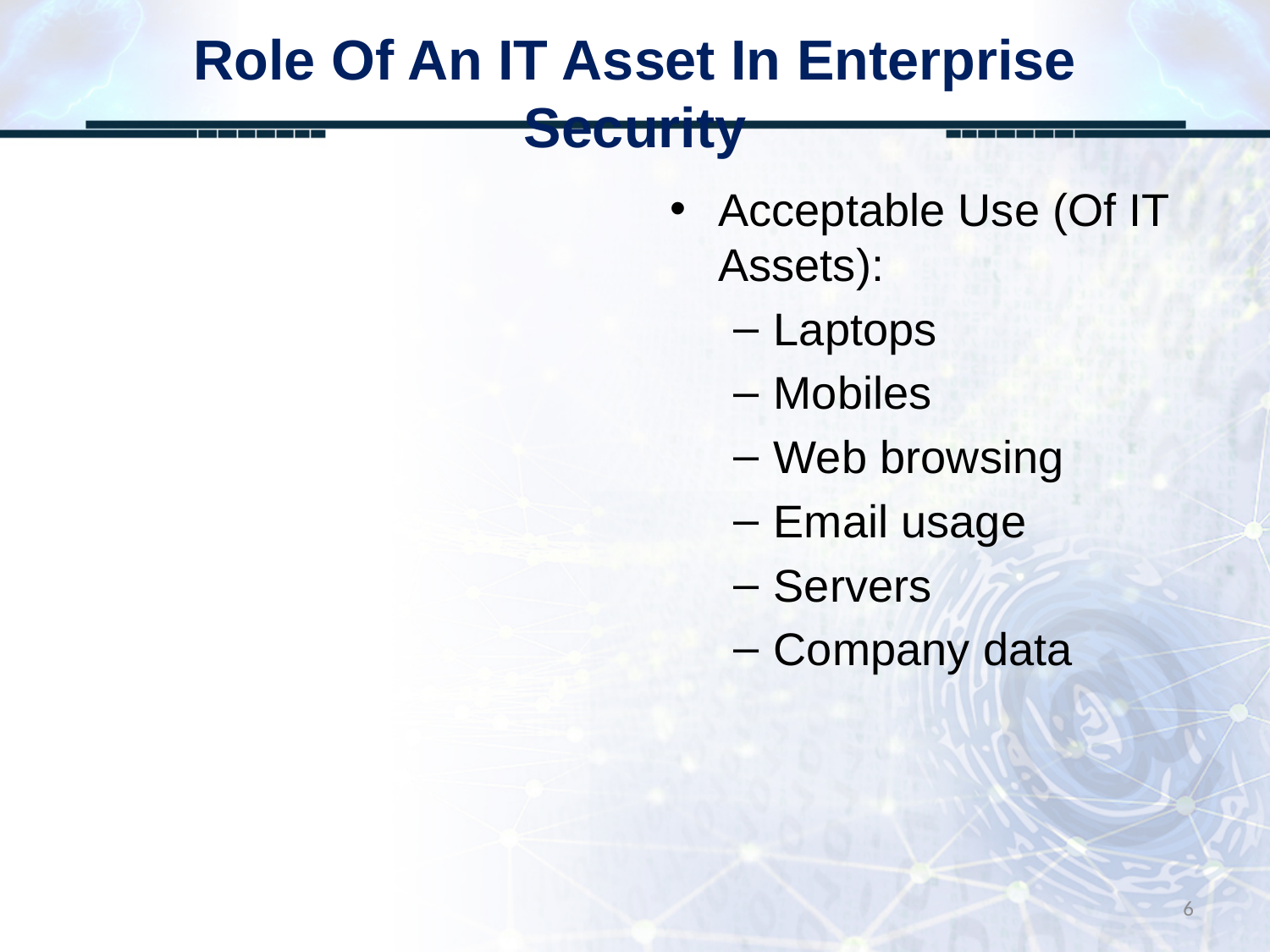

# Role Of An IT Asset In Enterprise Security
Acceptable Use (Of IT Assets):
Laptops
Mobiles
Web browsing
Email usage
Servers
Company data
6